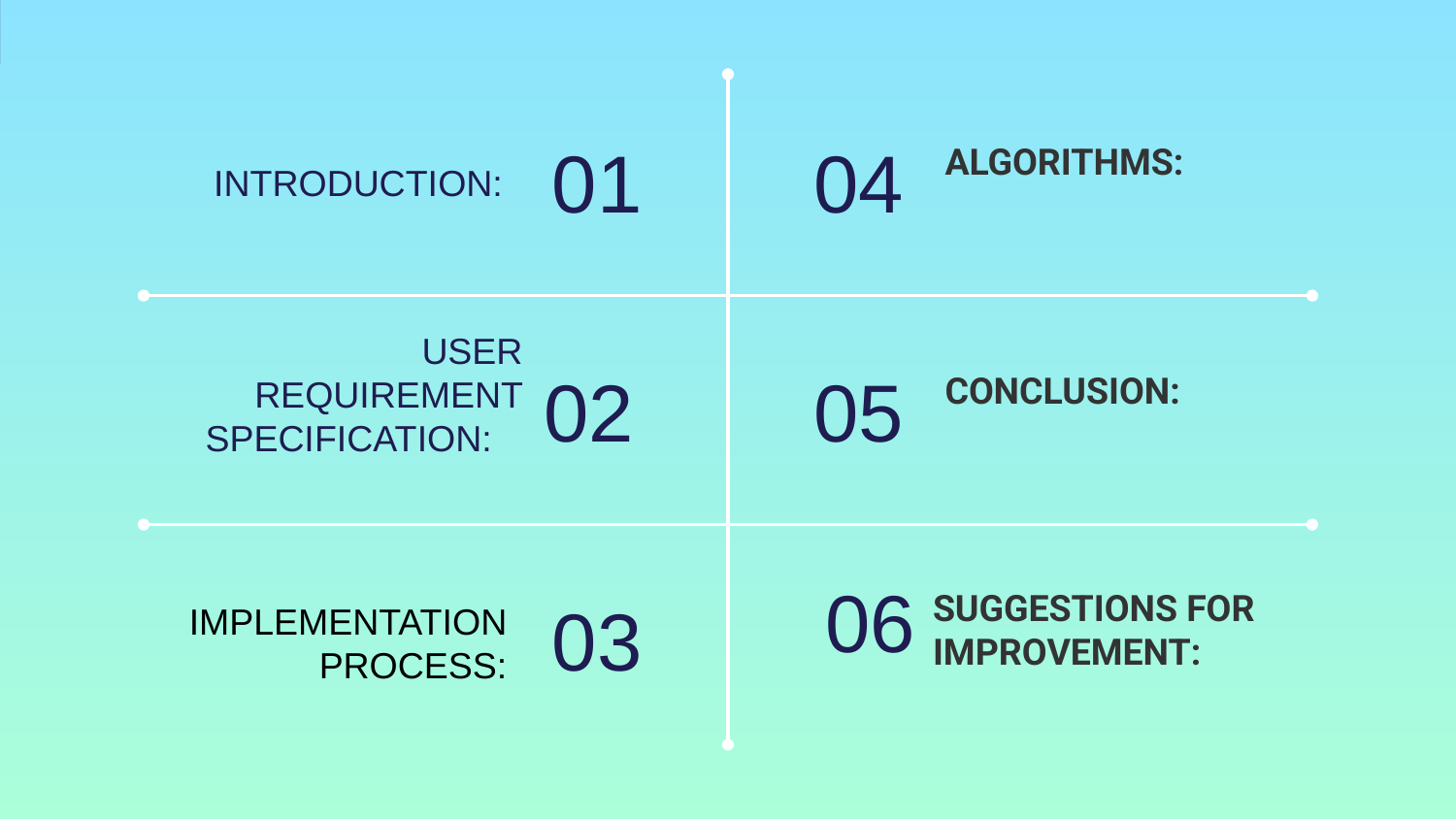

#
01
04
ALGORITHMS:
INTRODUCTION:
USER REQUIREMENT SPECIFICATION:
02
05
CONCLUSION:
06
IMPLEMENTATION PROCESS:
03
SUGGESTIONS FOR IMPROVEMENT: